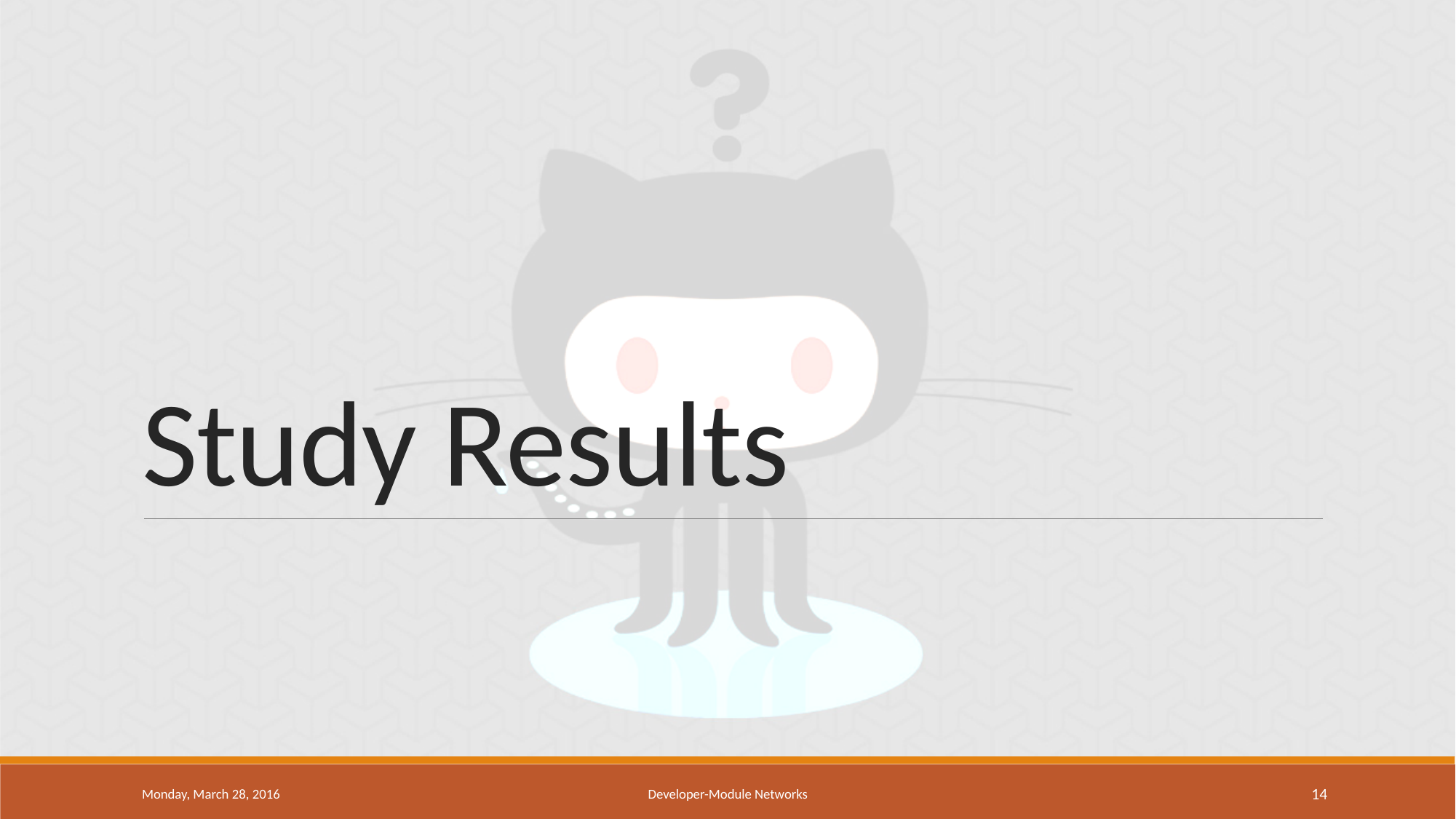

# Study Results
Monday, March 28, 2016
Developer-Module Networks
14